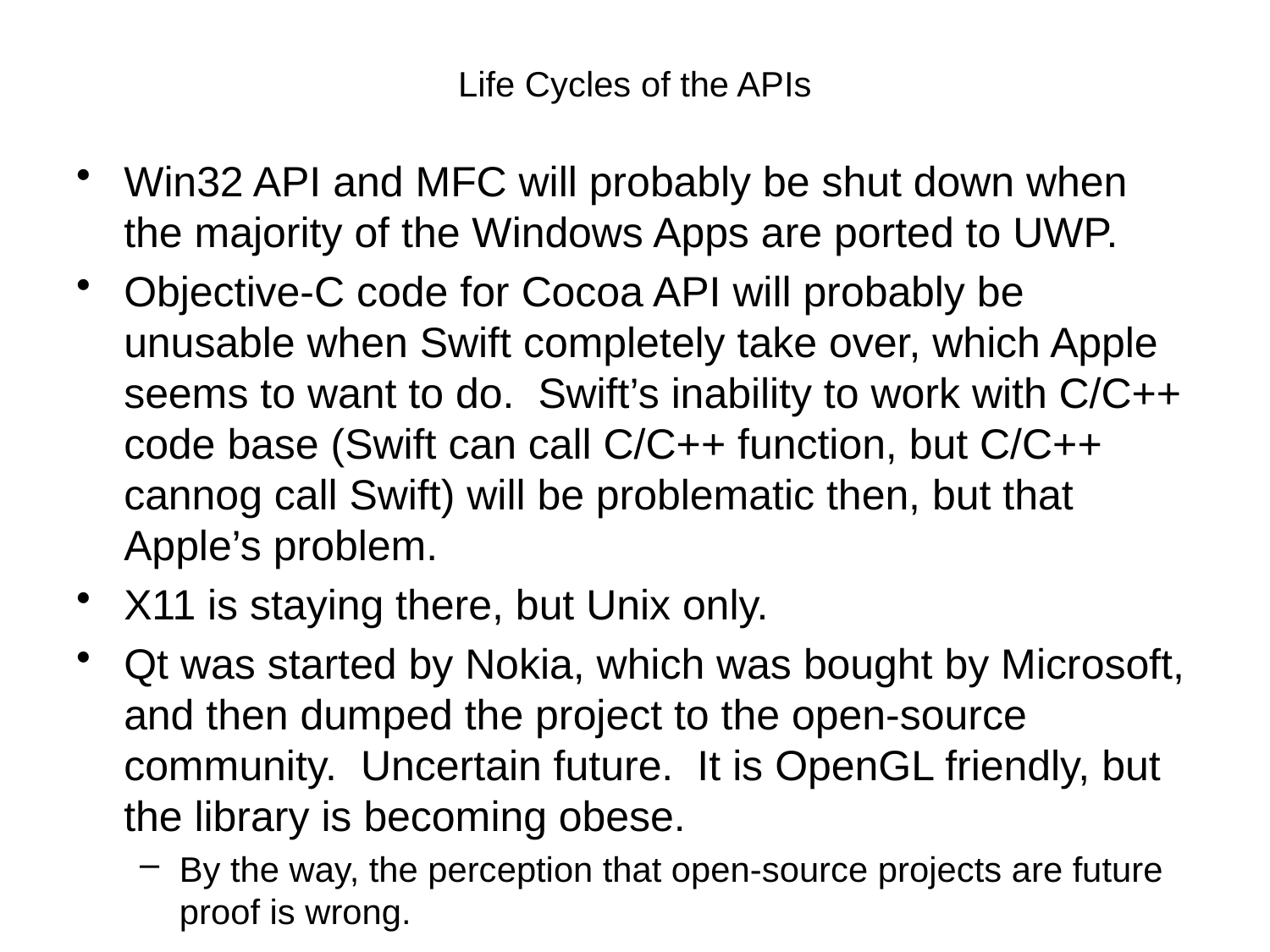

# Life Cycles of the APIs
Win32 API and MFC will probably be shut down when the majority of the Windows Apps are ported to UWP.
Objective-C code for Cocoa API will probably be unusable when Swift completely take over, which Apple seems to want to do.  Swift’s inability to work with C/C++ code base (Swift can call C/C++ function, but C/C++ cannog call Swift) will be problematic then, but that Apple’s problem.
X11 is staying there, but Unix only.
Qt was started by Nokia, which was bought by Microsoft, and then dumped the project to the open-source community.  Uncertain future.  It is OpenGL friendly, but the library is becoming obese.
By the way, the perception that open-source projects are future proof is wrong.